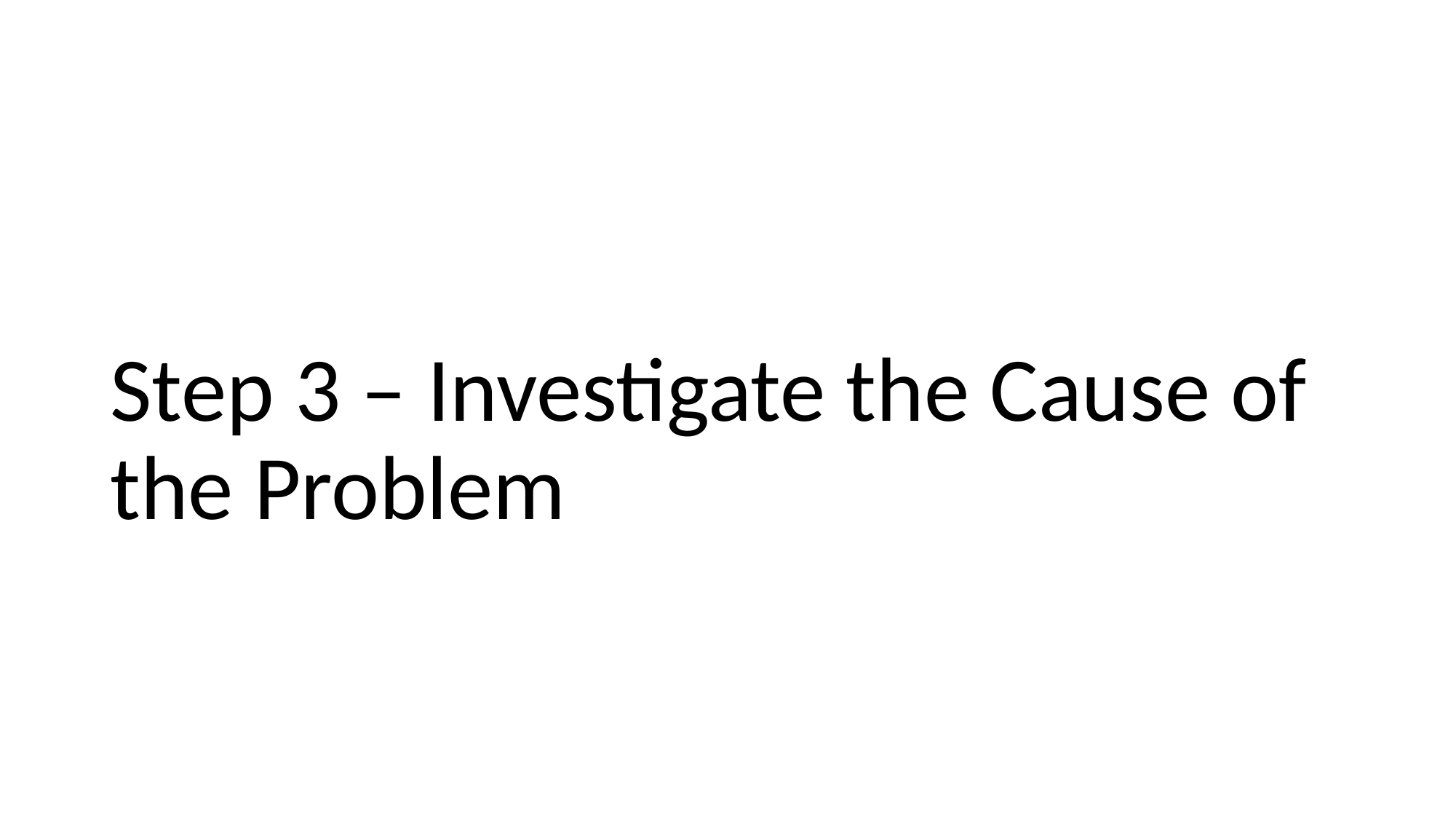

# Step 3 – Investigate the Cause of the Problem